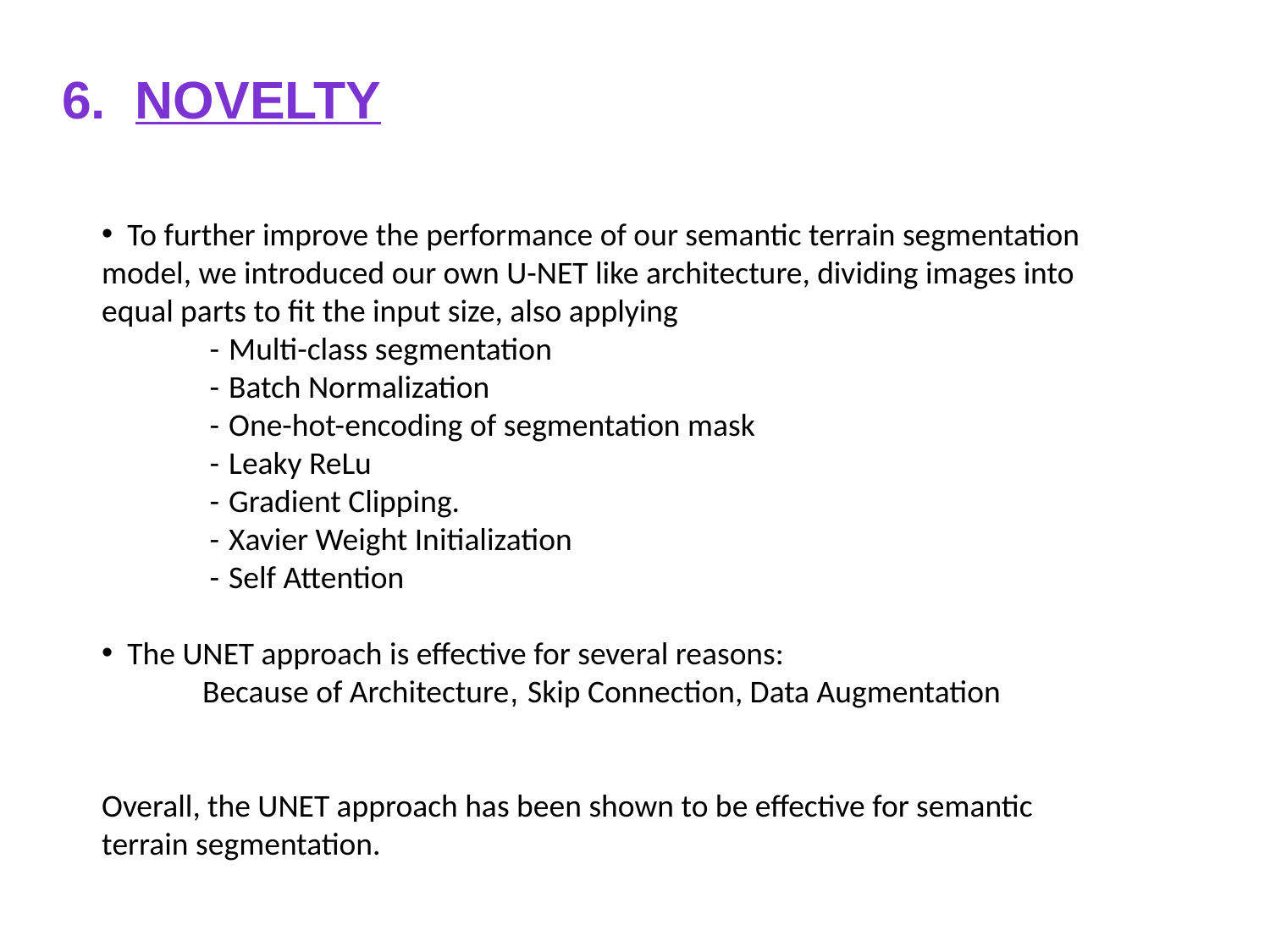

6.  NOVELTY
  To further improve the performance of our semantic terrain segmentation model, we introduced our own U-NET like architecture, dividing images into equal parts to fit the input size, also applying
               -	Multi-class segmentation
               -	Batch Normalization
               -	One-hot-encoding of segmentation mask
               -	Leaky ReLu
               -	Gradient Clipping.
               -	Xavier Weight Initialization
               -	Self Attention

  The UNET approach is effective for several reasons:
              Because of Architecture, Skip Connection, Data Augmentation

Overall, the UNET approach has been shown to be effective for semantic terrain segmentation.